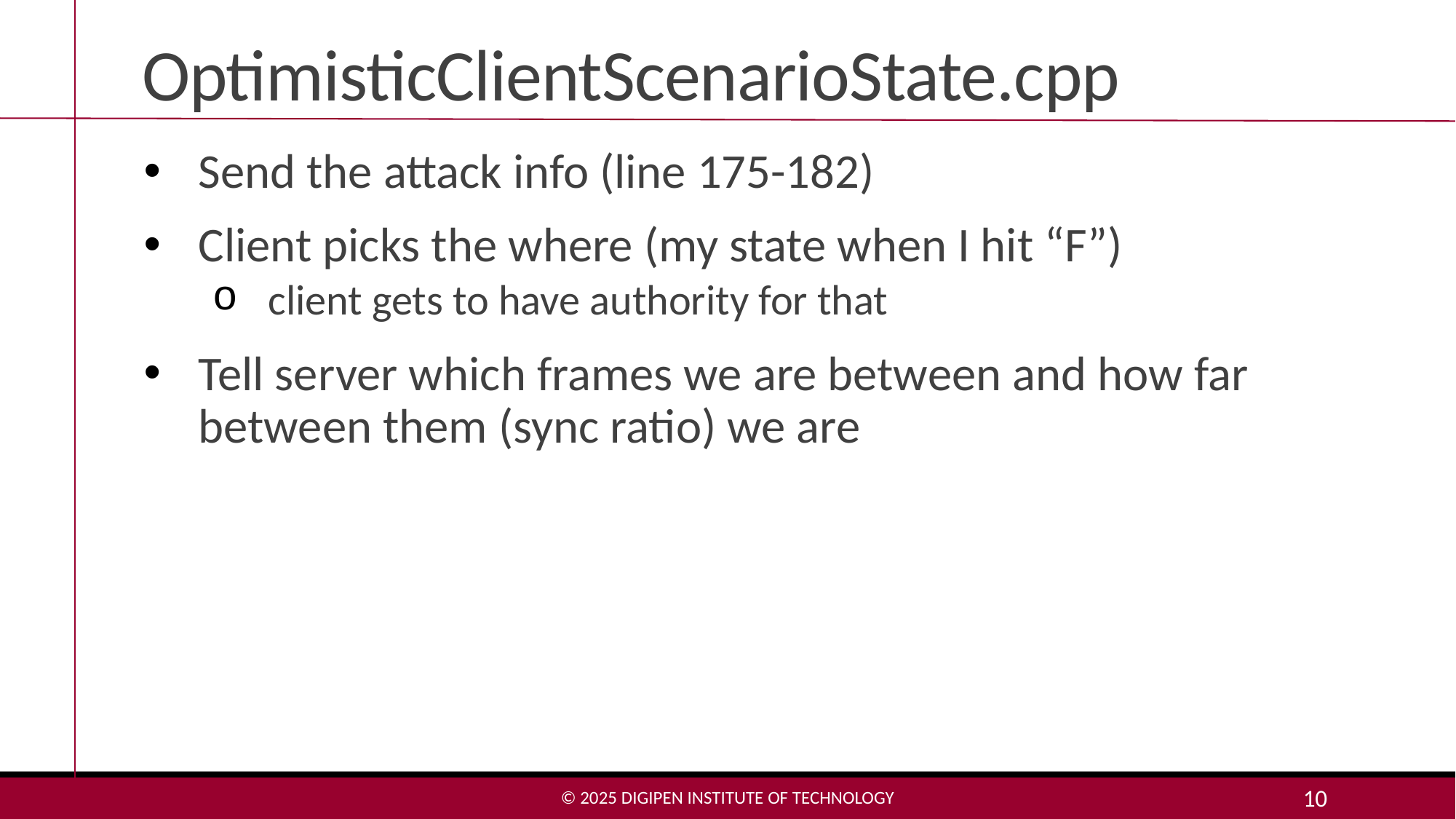

# OptimisticClientScenarioState.cpp
Send the attack info (line 175-182)
Client picks the where (my state when I hit “F”)
client gets to have authority for that
Tell server which frames we are between and how far between them (sync ratio) we are
© 2025 DigiPen Institute of Technology
10